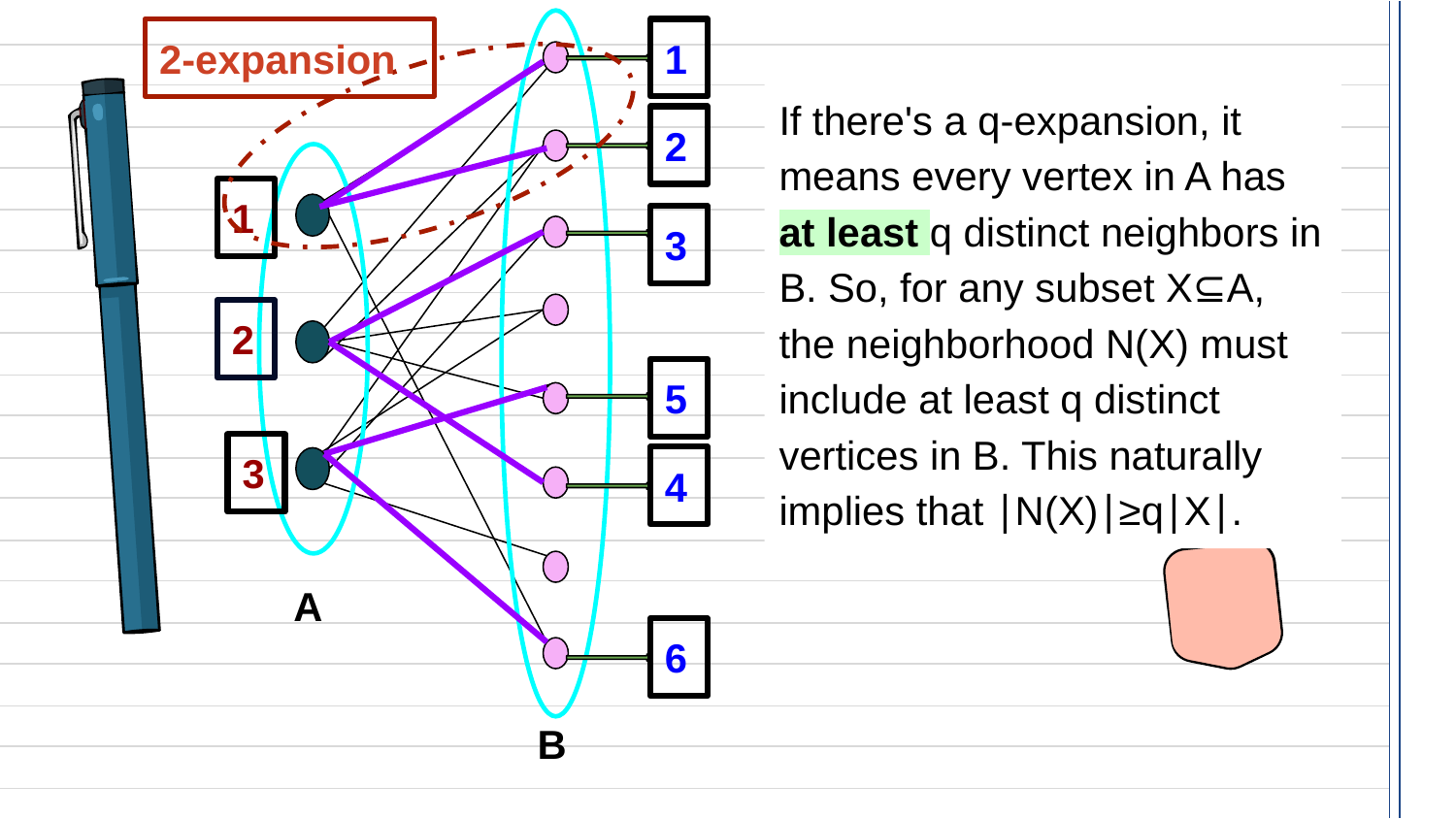

2-expansion

A

B
1

2

3

5

4

6

1
If there's a q-expansion, it means every vertex in A has at least q distinct neighbors in B. So, for any subset X⊆A, the neighborhood N(X) must include at least q distinct vertices in B. This naturally implies that ∣N(X)∣≥q∣X∣.
2
3